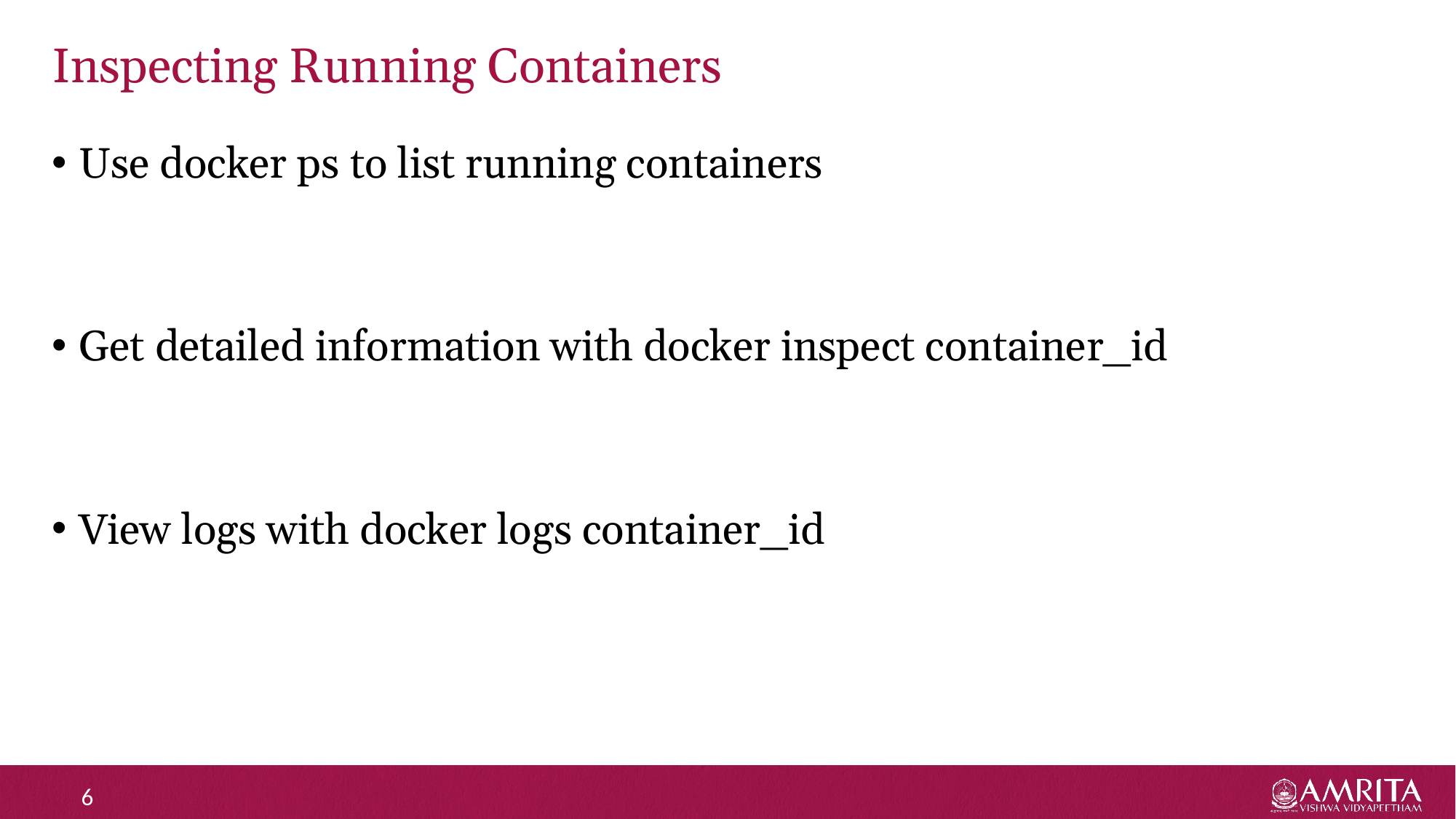

# Inspecting Running Containers
Use docker ps to list running containers

Get detailed information with docker inspect container_id

View logs with docker logs container_id
6